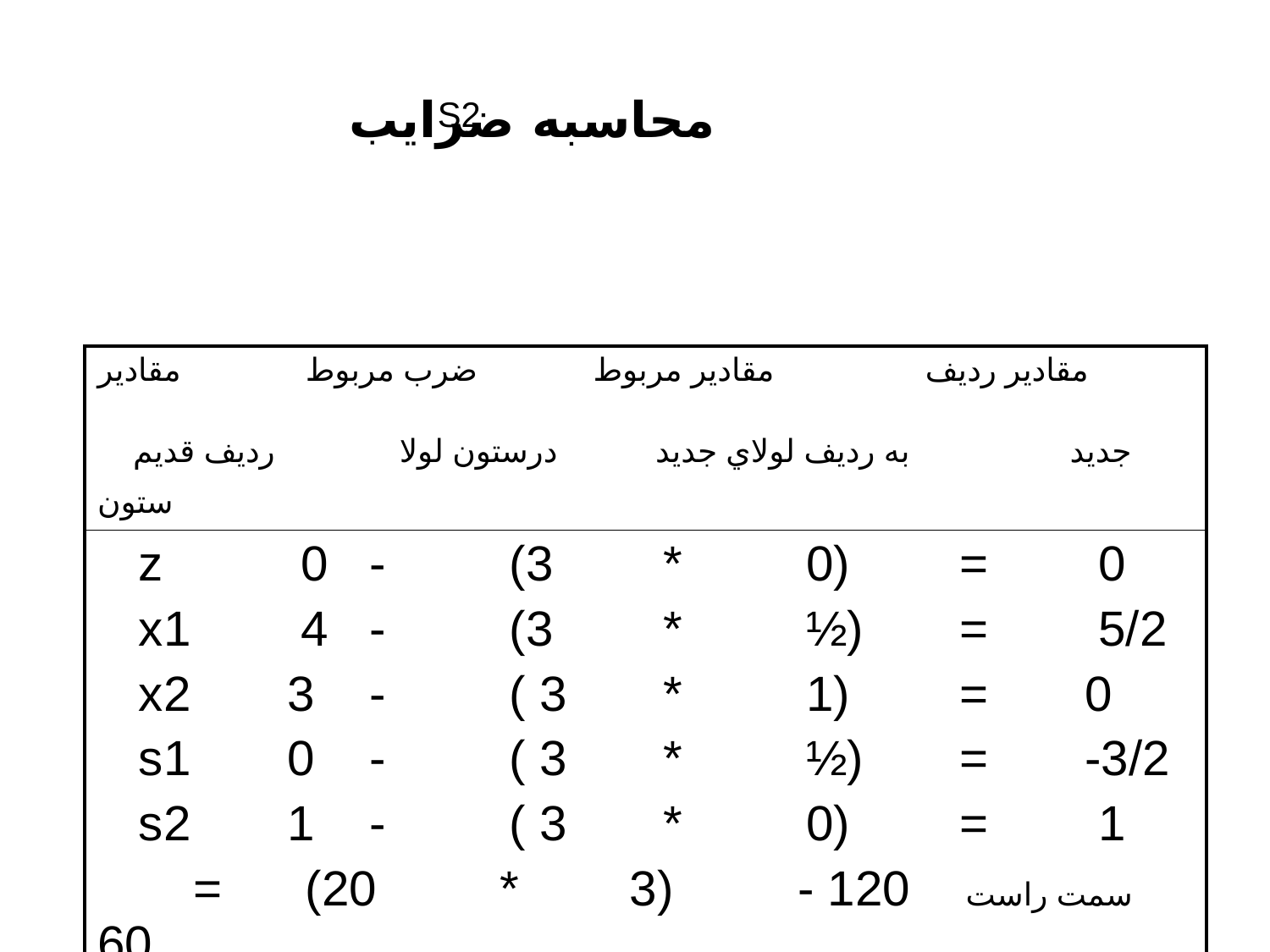

# محاسبه ضرايب
S2
| مقادير رديف مقادير مربوط ضرب مربوط مقادير جديد به رديف لولاي جديد درستون لولا رديف قديم ستون |
| --- |
| z 0 - (3 \* 0) = 0 x1 4 - (3 \* ½) = 5/2 x2 3 - ( 3 \* 1) = 0 s1 0 - ( 3 \* ½) = -3/2 s2 1 - ( 3 \* 0) = 1 سمت راست 120 - (3 \* 20) = 60 |